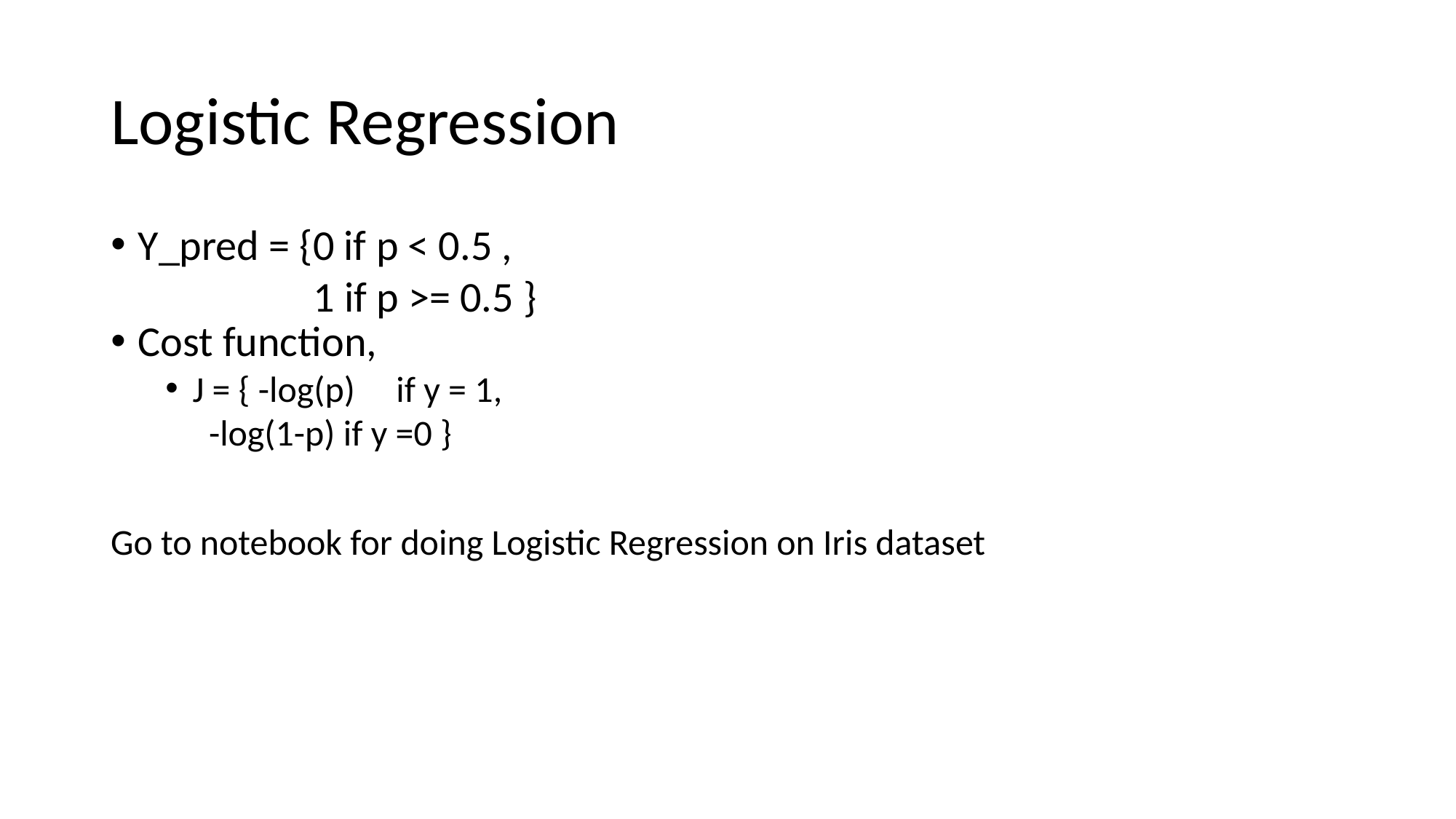

Logistic Regression
Y_pred = {0 if p < 0.5 ,
                     1 if p >= 0.5 }
Cost function,
J = { -log(p)     if y = 1,
            -log(1-p) if y =0 }

Go to notebook for doing Logistic Regression on Iris dataset